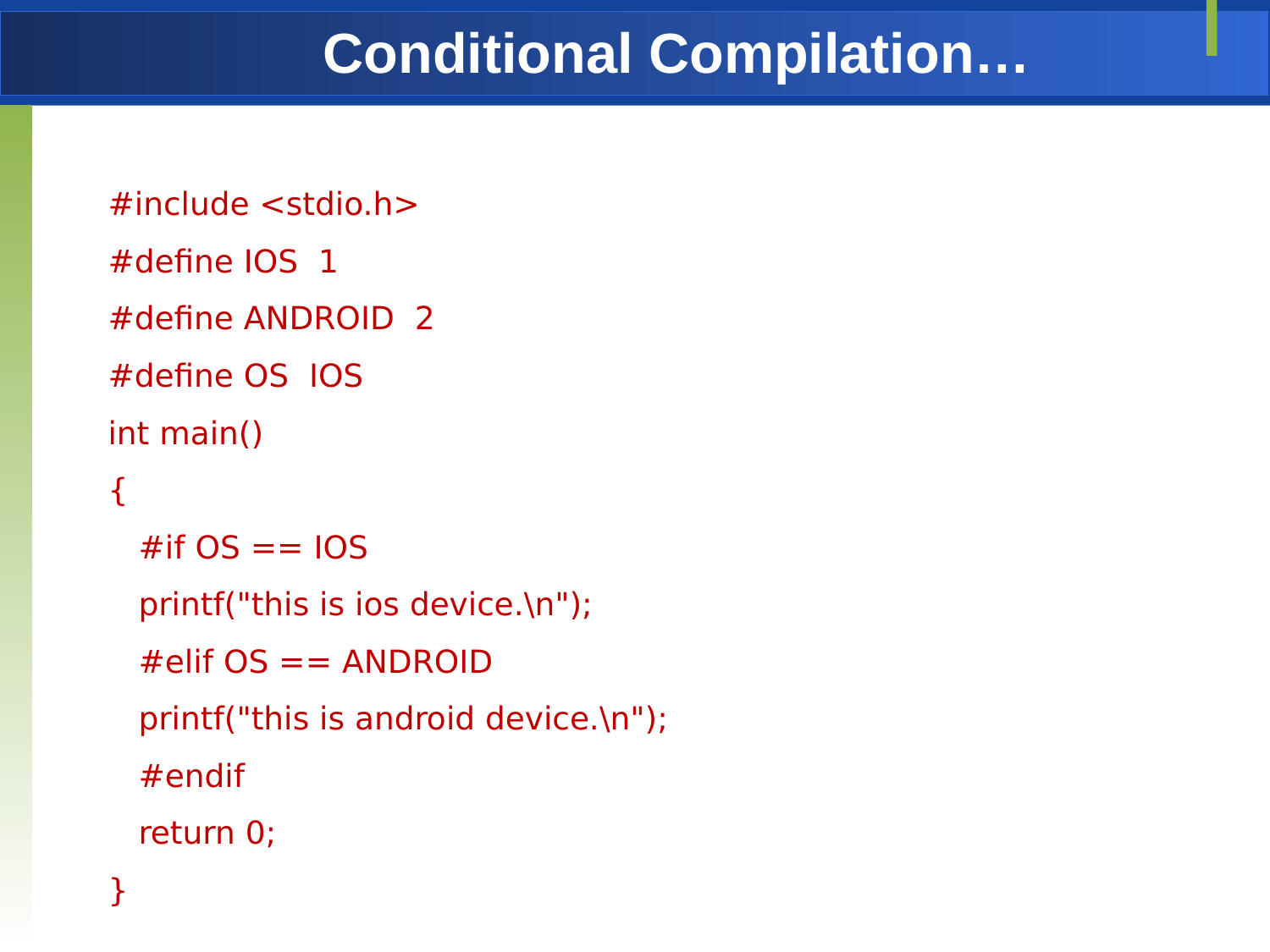

# Conditional Compilation…
#include <stdio.h>
#define IOS  1
#define ANDROID  2
#define OS  IOS
int main()
{
   #if OS == IOS
   printf("this is ios device.\n");
   #elif OS == ANDROID
   printf("this is android device.\n");
   #endif
   return 0;
}